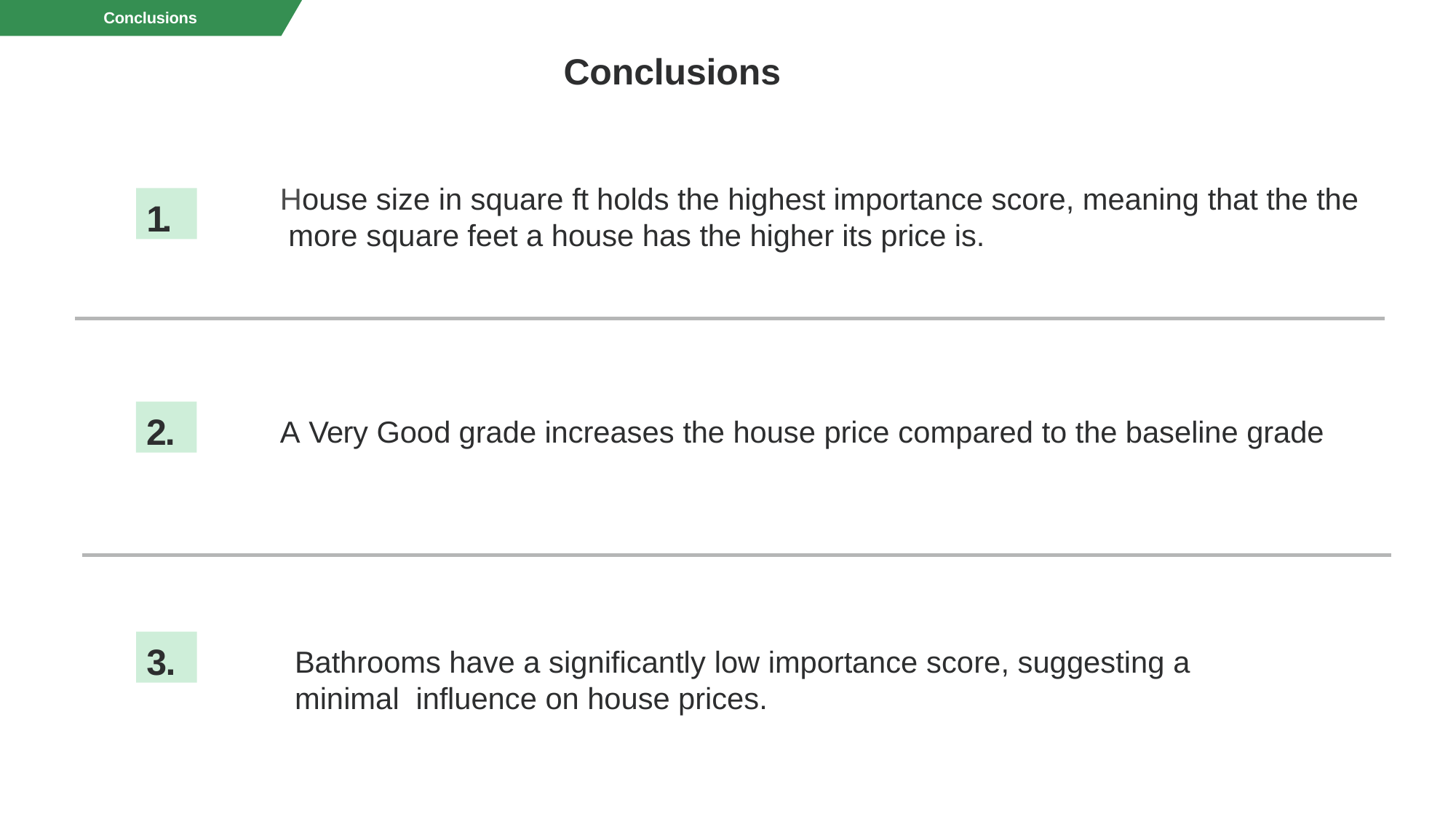

Conclusions
# Conclusions
House size in square ft holds the highest importance score, meaning that the the  more square feet a house has the higher its price is.
1.

2.
A Very Good grade increases the house price compared to the baseline grade

3.
Bathrooms have a significantly low importance score, suggesting a minimal  influence on house prices.